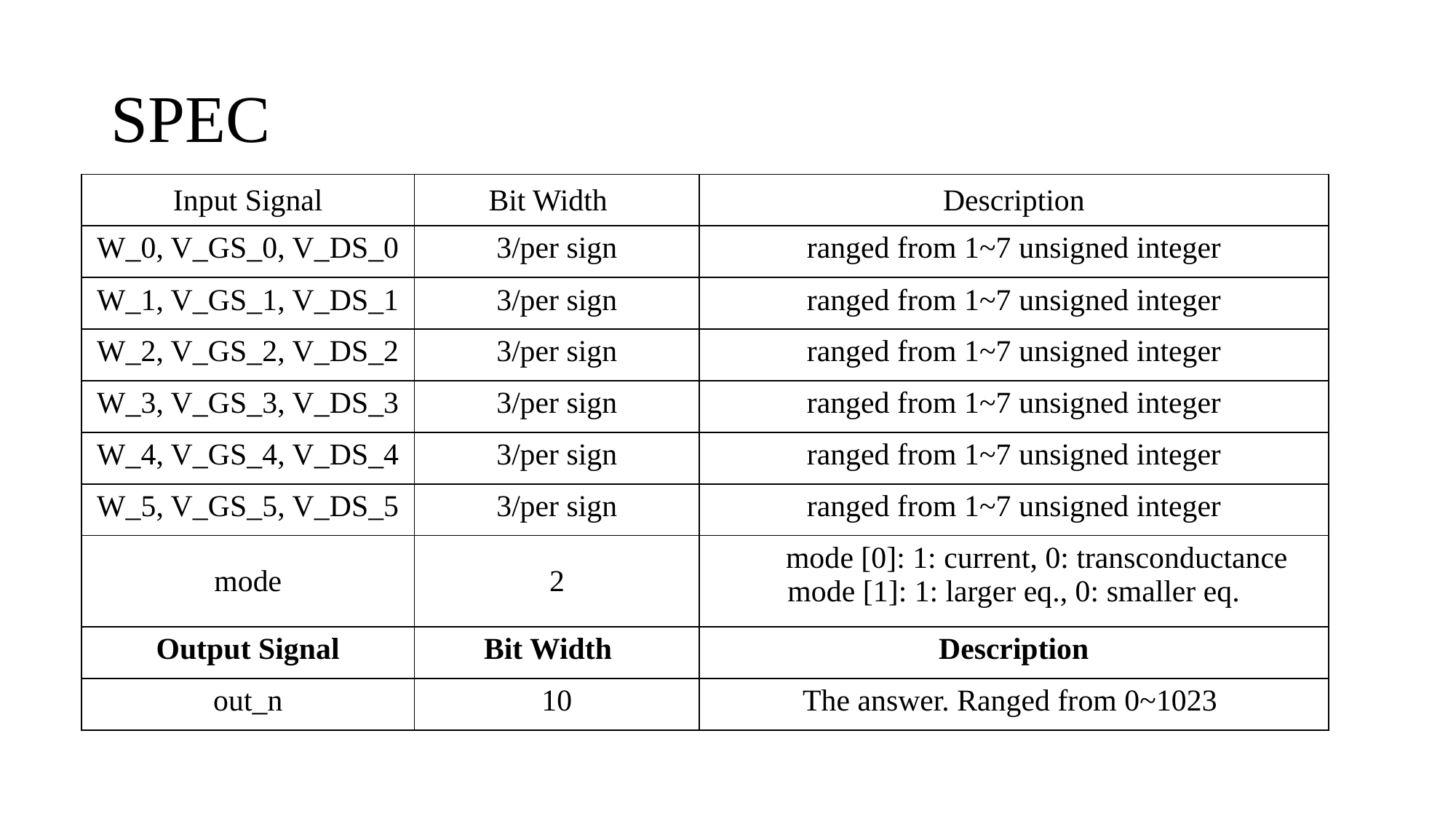

# SPEC
| Input Signal | Bit Width | Description |
| --- | --- | --- |
| W\_0, V\_GS\_0, V\_DS\_0 | 3/per sign | ranged from 1~7 unsigned integer |
| W\_1, V\_GS\_1, V\_DS\_1 | 3/per sign | ranged from 1~7 unsigned integer |
| W\_2, V\_GS\_2, V\_DS\_2 | 3/per sign | ranged from 1~7 unsigned integer |
| W\_3, V\_GS\_3, V\_DS\_3 | 3/per sign | ranged from 1~7 unsigned integer |
| W\_4, V\_GS\_4, V\_DS\_4 | 3/per sign | ranged from 1~7 unsigned integer |
| W\_5, V\_GS\_5, V\_DS\_5 | 3/per sign | ranged from 1~7 unsigned integer |
| mode | 2 | mode [0]: 1: current, 0: transconductance mode [1]: 1: larger eq., 0: smaller eq. |
| Output Signal | Bit Width | Description |
| out\_n | 10 | The answer. Ranged from 0~1023 |